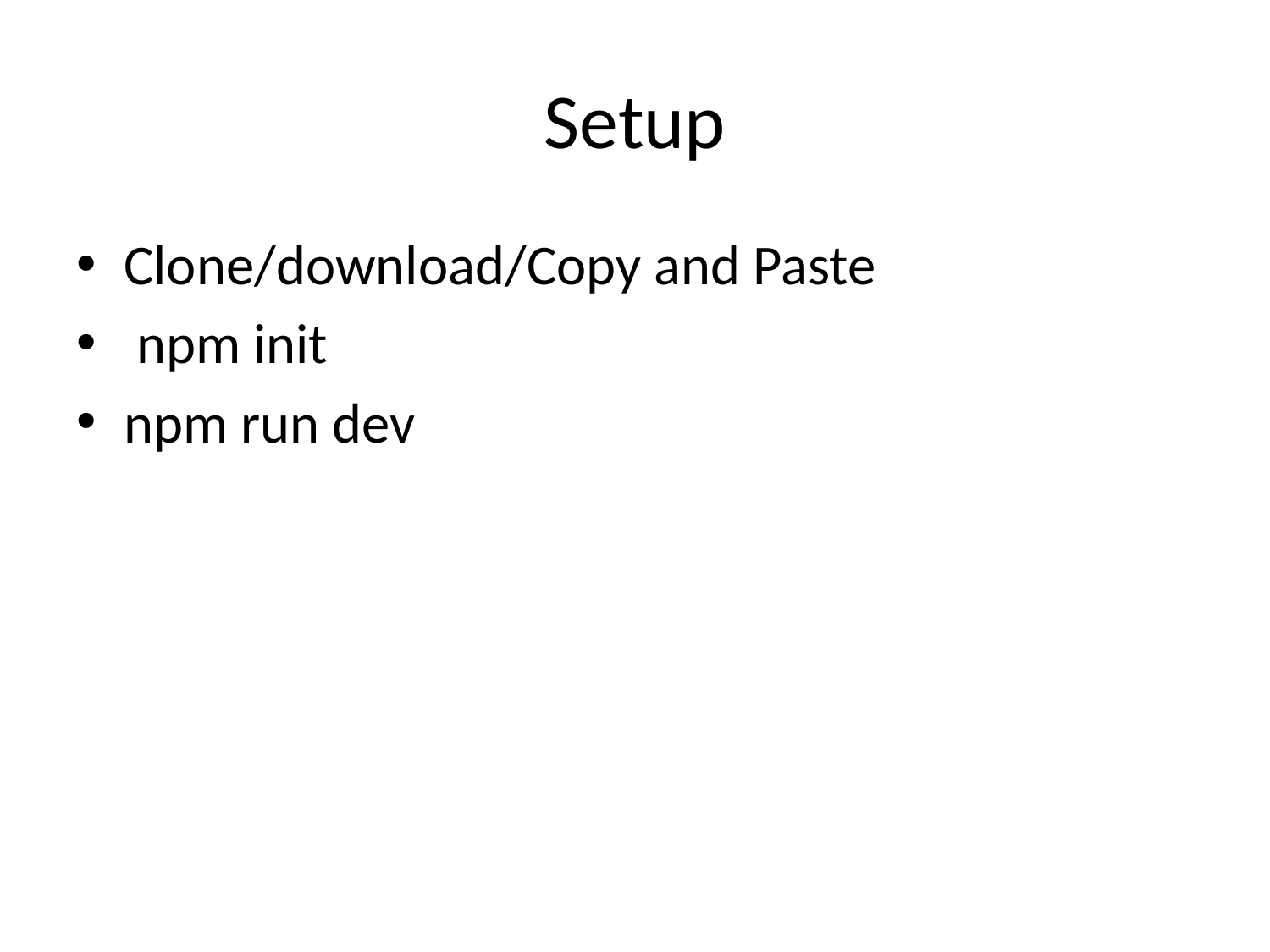

# Setup
Clone/download/Copy and Paste
 npm init
npm run dev